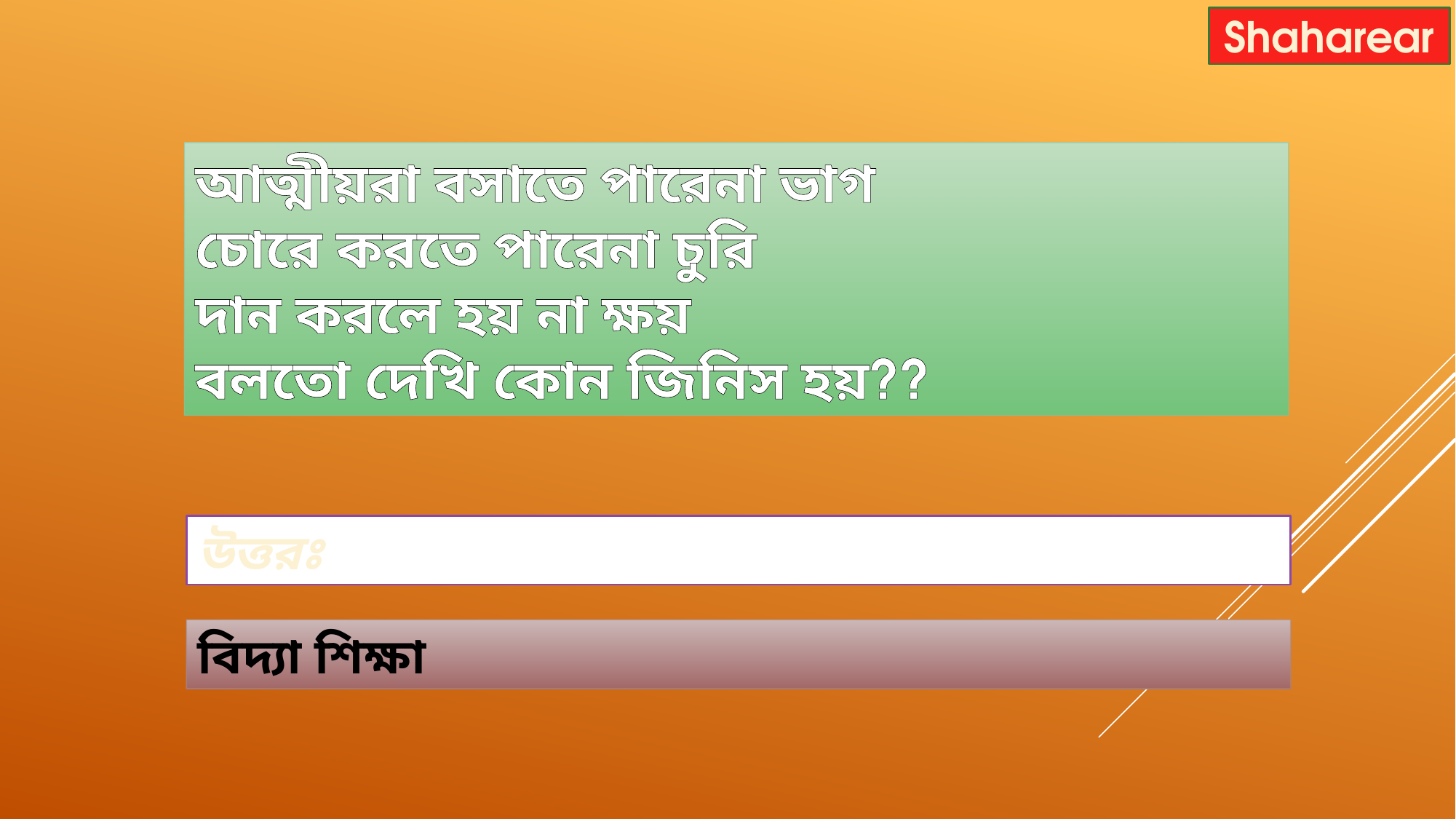

Shaharear
আত্মীয়রা বসাতে পারেনা ভাগ
চোরে করতে পারেনা চুরি
দান করলে হয় না ক্ষয়
বলতো দেখি কোন জিনিস হয়??
উত্তরঃ
বিদ্যা শিক্ষা